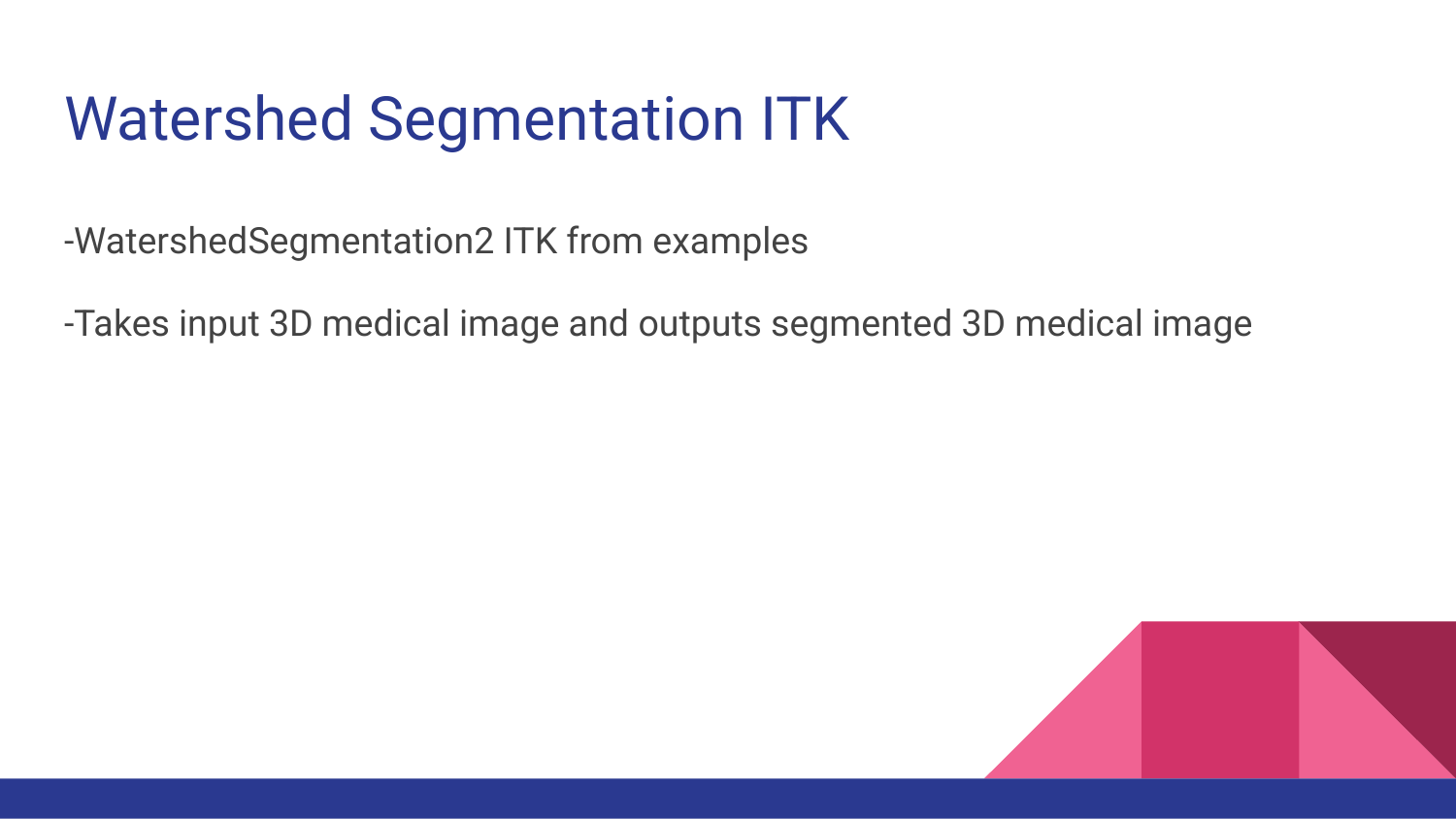

# Watershed Segmentation ITK
-WatershedSegmentation2 ITK from examples
-Takes input 3D medical image and outputs segmented 3D medical image